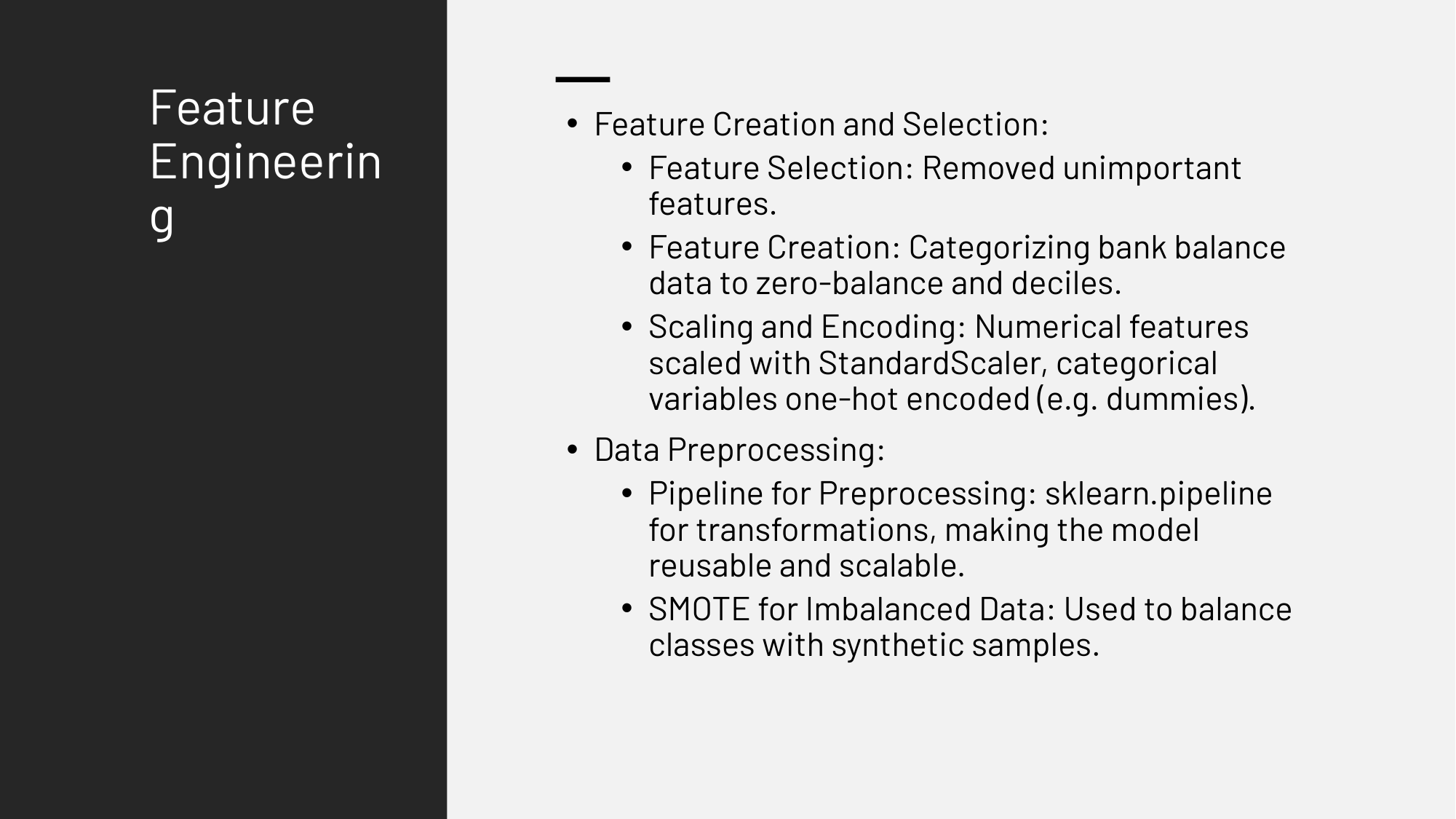

# Feature Engineering

Feature Creation and Selection:
Feature Selection: Removed unimportant features.
Feature Creation: Categorizing bank balance data to zero-balance and deciles.
Scaling and Encoding: Numerical features scaled with StandardScaler, categorical variables one-hot encoded (e.g. dummies).
Data Preprocessing:
Pipeline for Preprocessing: sklearn.pipeline for transformations, making the model reusable and scalable.
SMOTE for Imbalanced Data: Used to balance classes with synthetic samples.